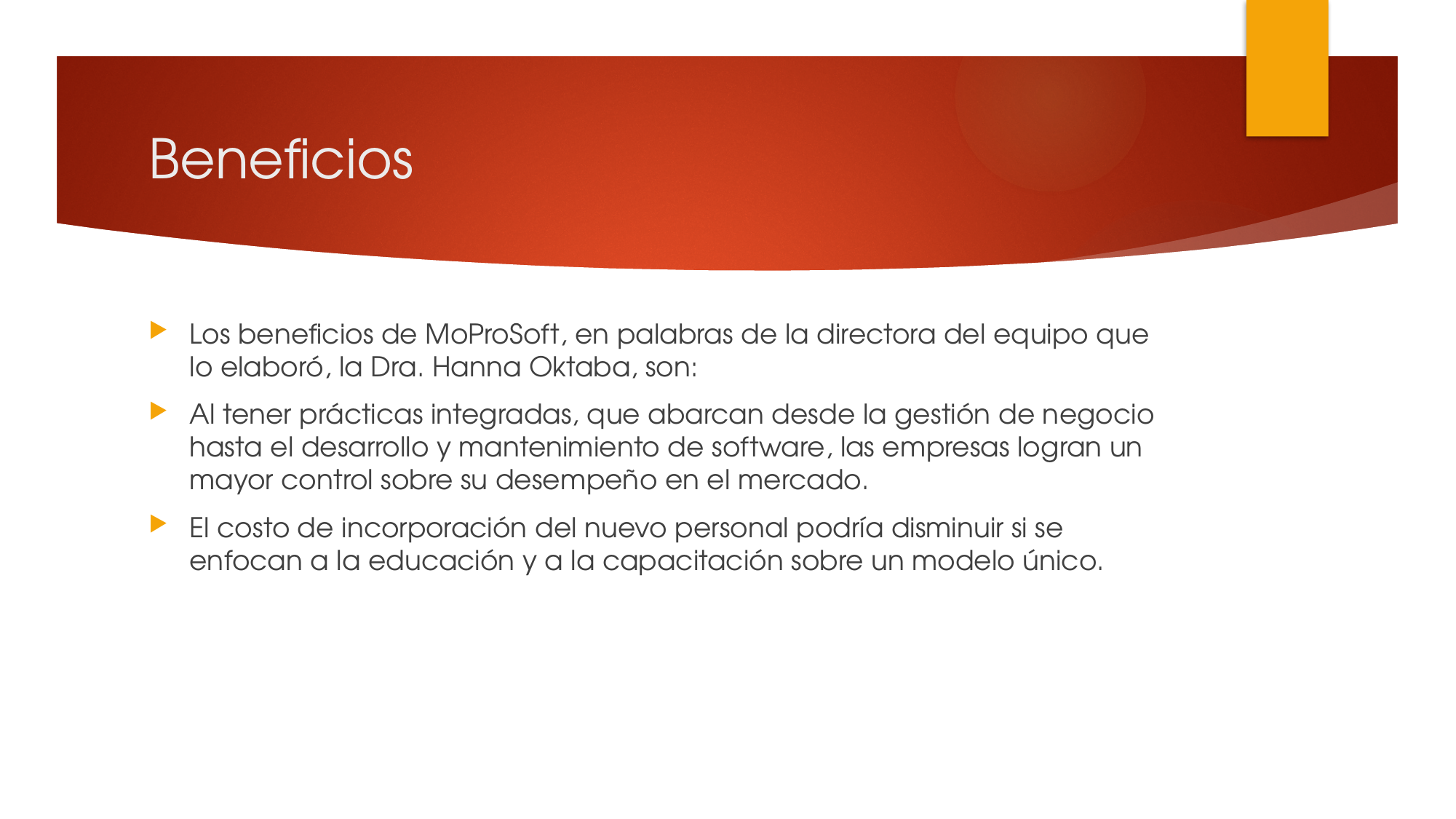

# Beneficios
Los beneficios de MoProSoft, en palabras de la directora del equipo que lo elaboró, la Dra. Hanna Oktaba, son:
Al tener prácticas integradas, que abarcan desde la gestión de negocio hasta el desarrollo y mantenimiento de software, las empresas logran un mayor control sobre su desempeño en el mercado.
El costo de incorporación del nuevo personal podría disminuir si se enfocan a la educación y a la capacitación sobre un modelo único.